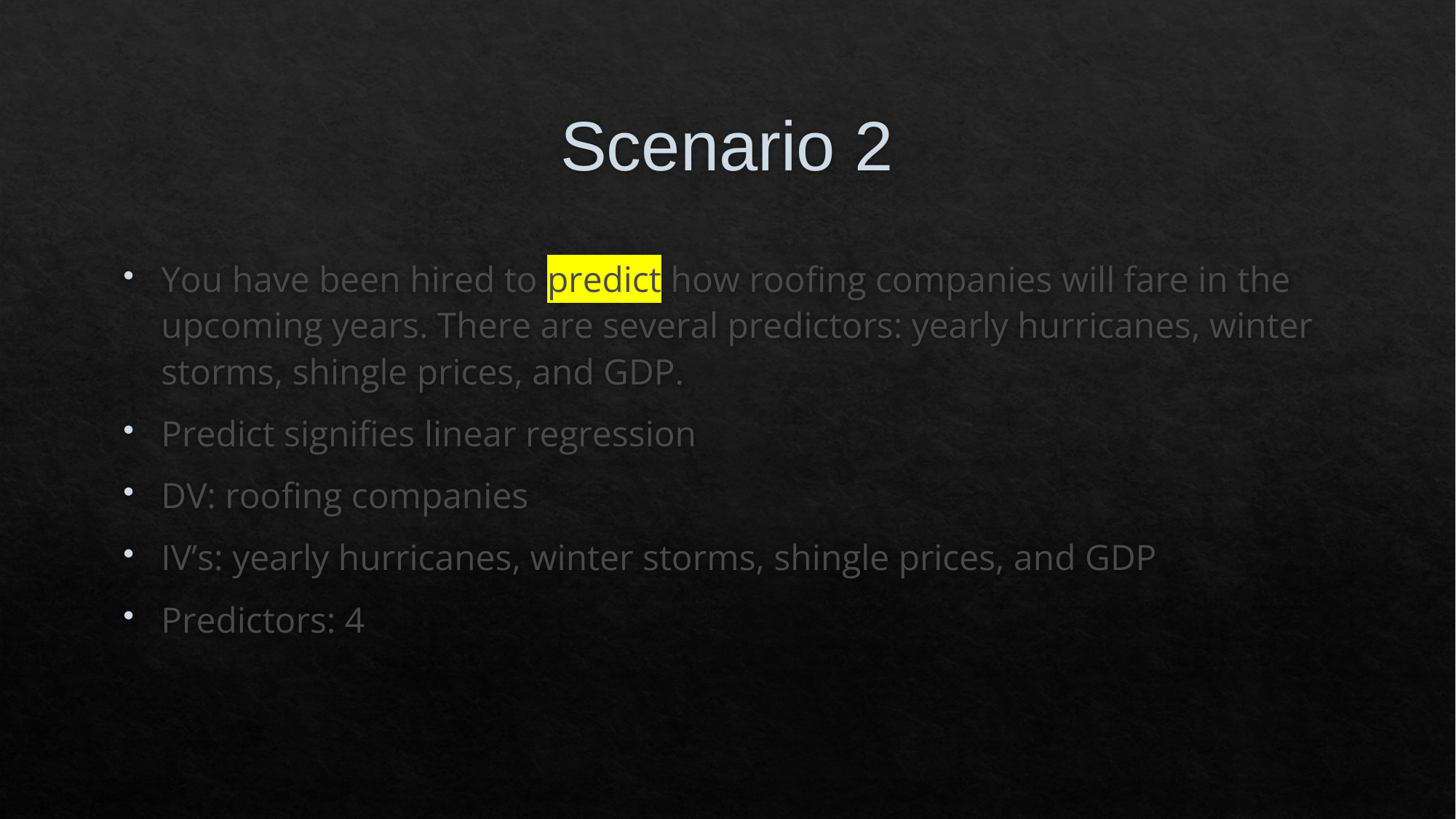

# Scenario 2
You have been hired to predict how roofing companies will fare in the upcoming years. There are several predictors: yearly hurricanes, winter storms, shingle prices, and GDP.
Predict signifies linear regression
DV: roofing companies
IV’s: yearly hurricanes, winter storms, shingle prices, and GDP
Predictors: 4